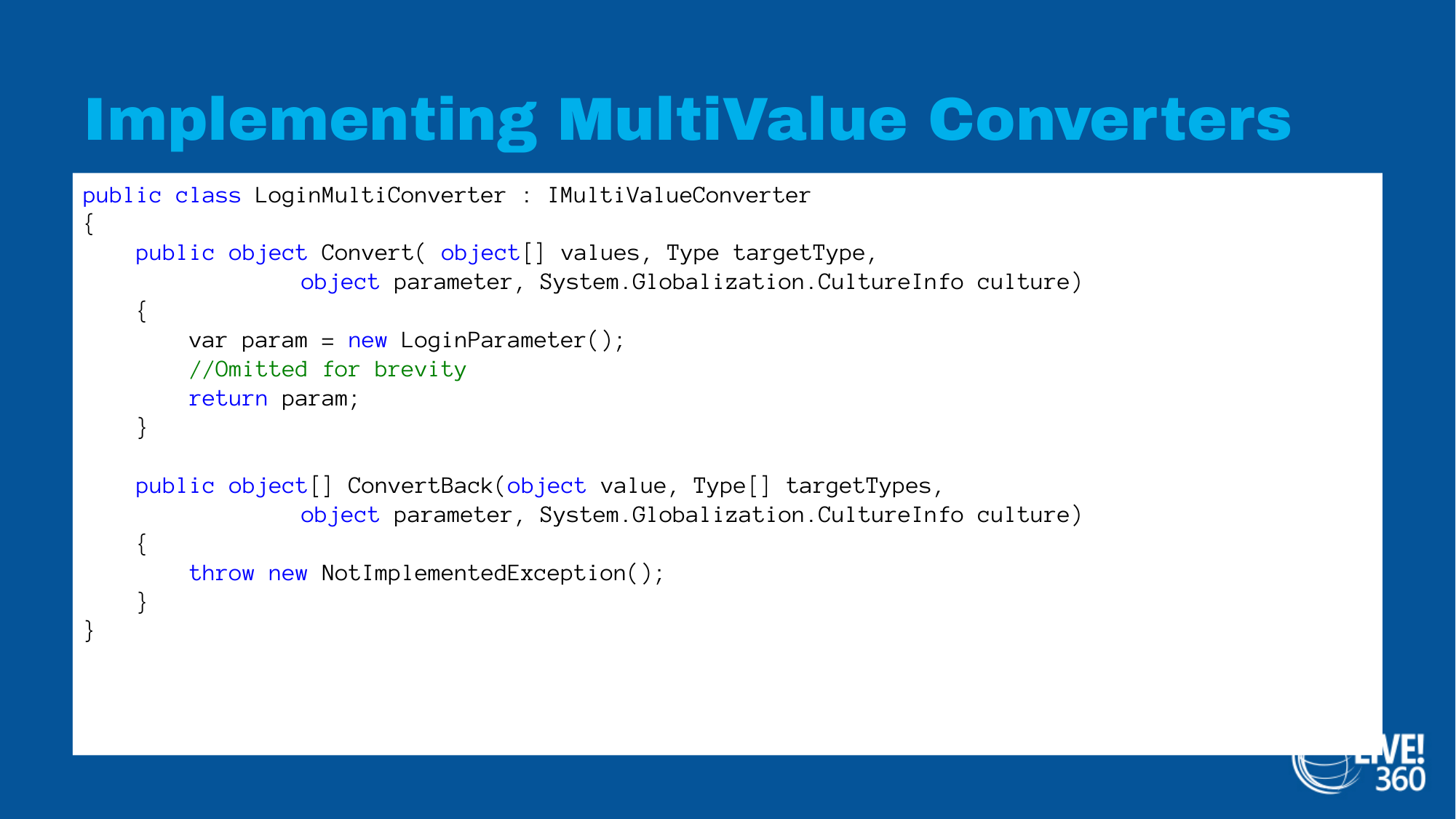

# Implementing MultiValue Converters
public class LoginMultiConverter : IMultiValueConverter
{
    public object Convert( object[] values, Type targetType,
		object parameter, System.Globalization.CultureInfo culture)
    {
        var param = new LoginParameter();
        //Omitted for brevity
        return param;
    }
    public object[] ConvertBack(object value, Type[] targetTypes,
		object parameter, System.Globalization.CultureInfo culture)
    {
        throw new NotImplementedException();
    }
}